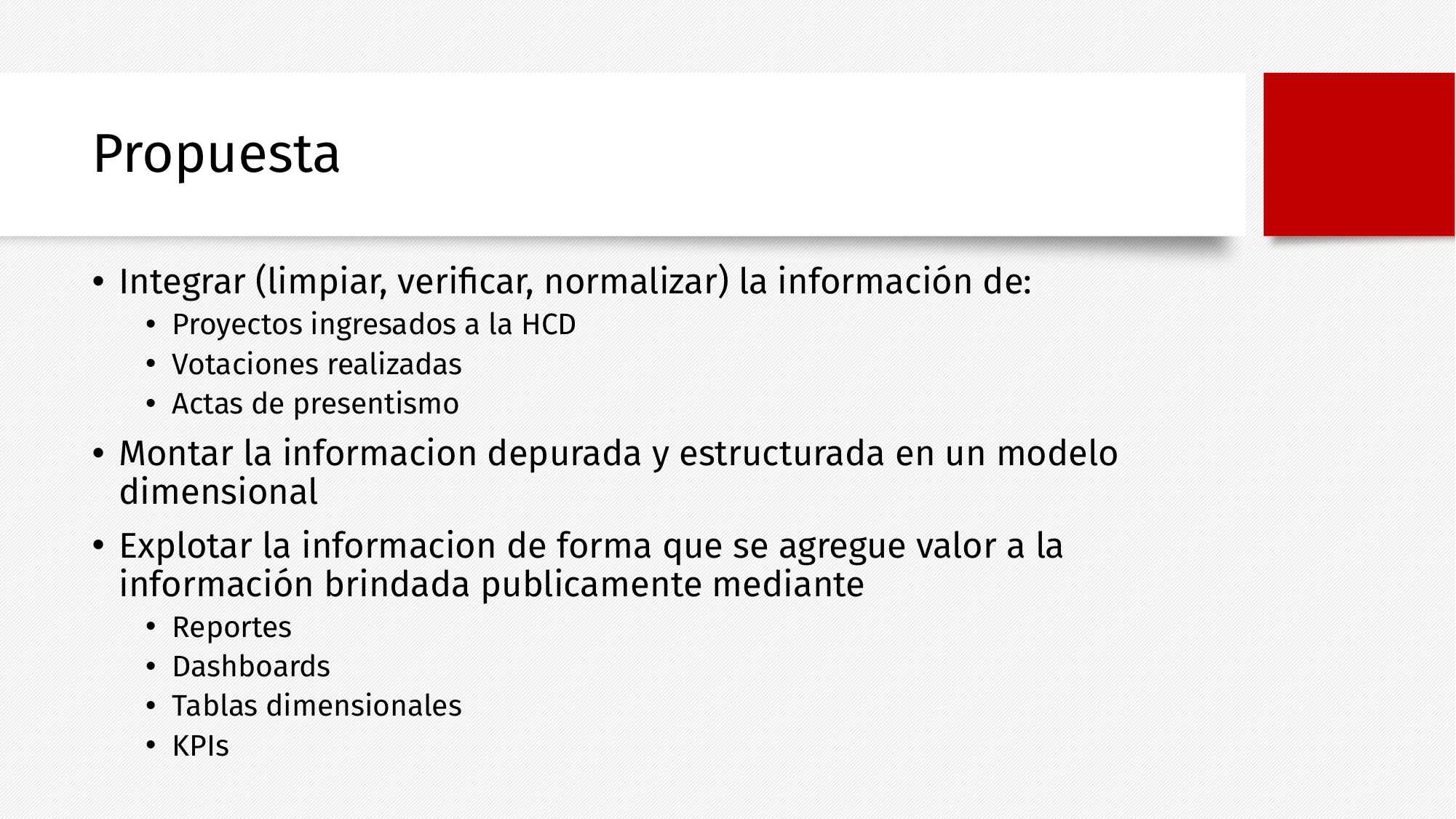

# Propuesta
Integrar (limpiar, verificar, normalizar) la información de:
Proyectos ingresados a la HCD
Votaciones realizadas
Actas de presentismo
Montar la informacion depurada y estructurada en un modelo dimensional
Explotar la informacion de forma que se agregue valor a la información brindada publicamente mediante
Reportes
Dashboards
Tablas dimensionales
KPIs